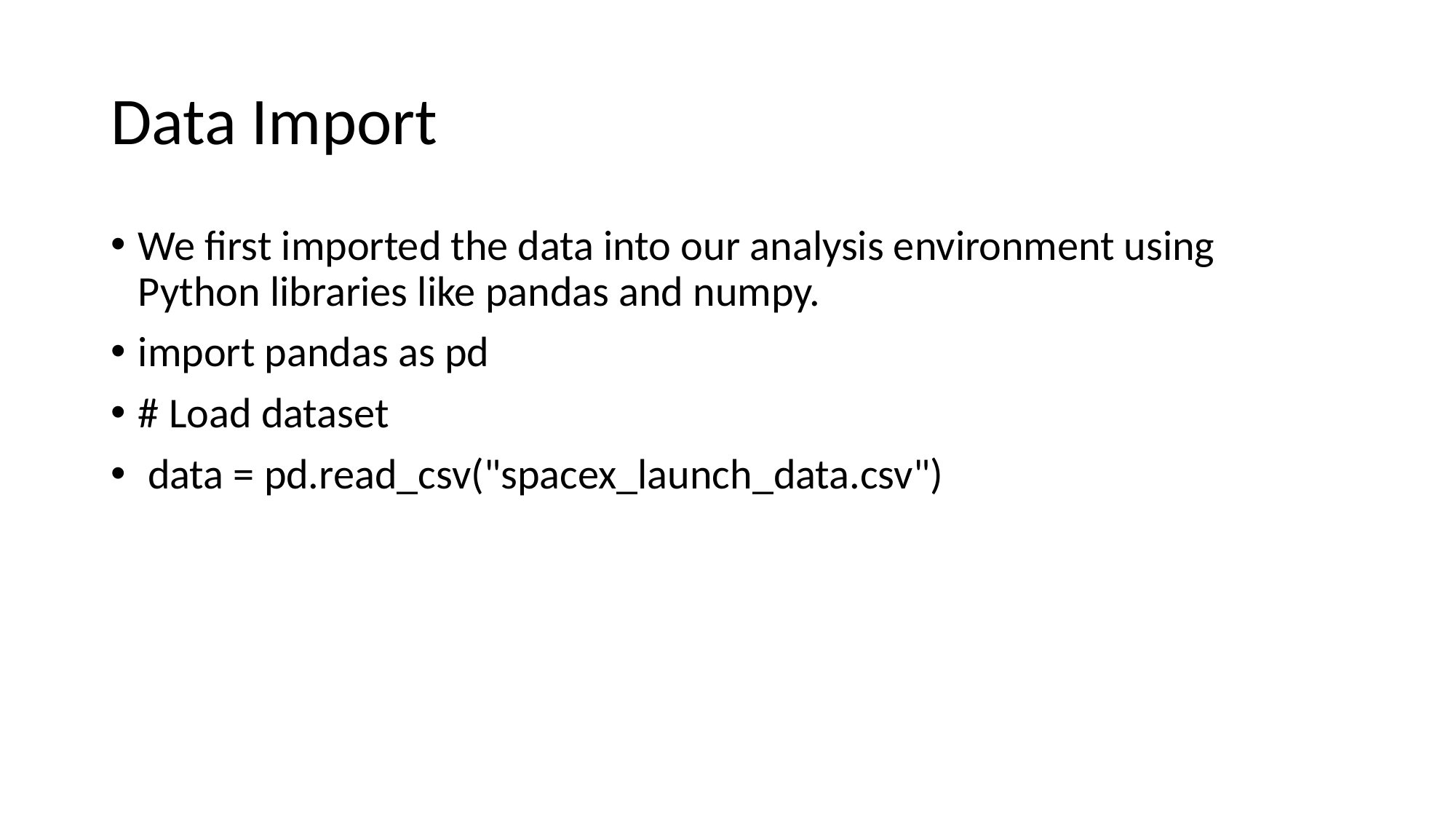

# Data Import
We first imported the data into our analysis environment using Python libraries like pandas and numpy.
import pandas as pd
# Load dataset
 data = pd.read_csv("spacex_launch_data.csv")